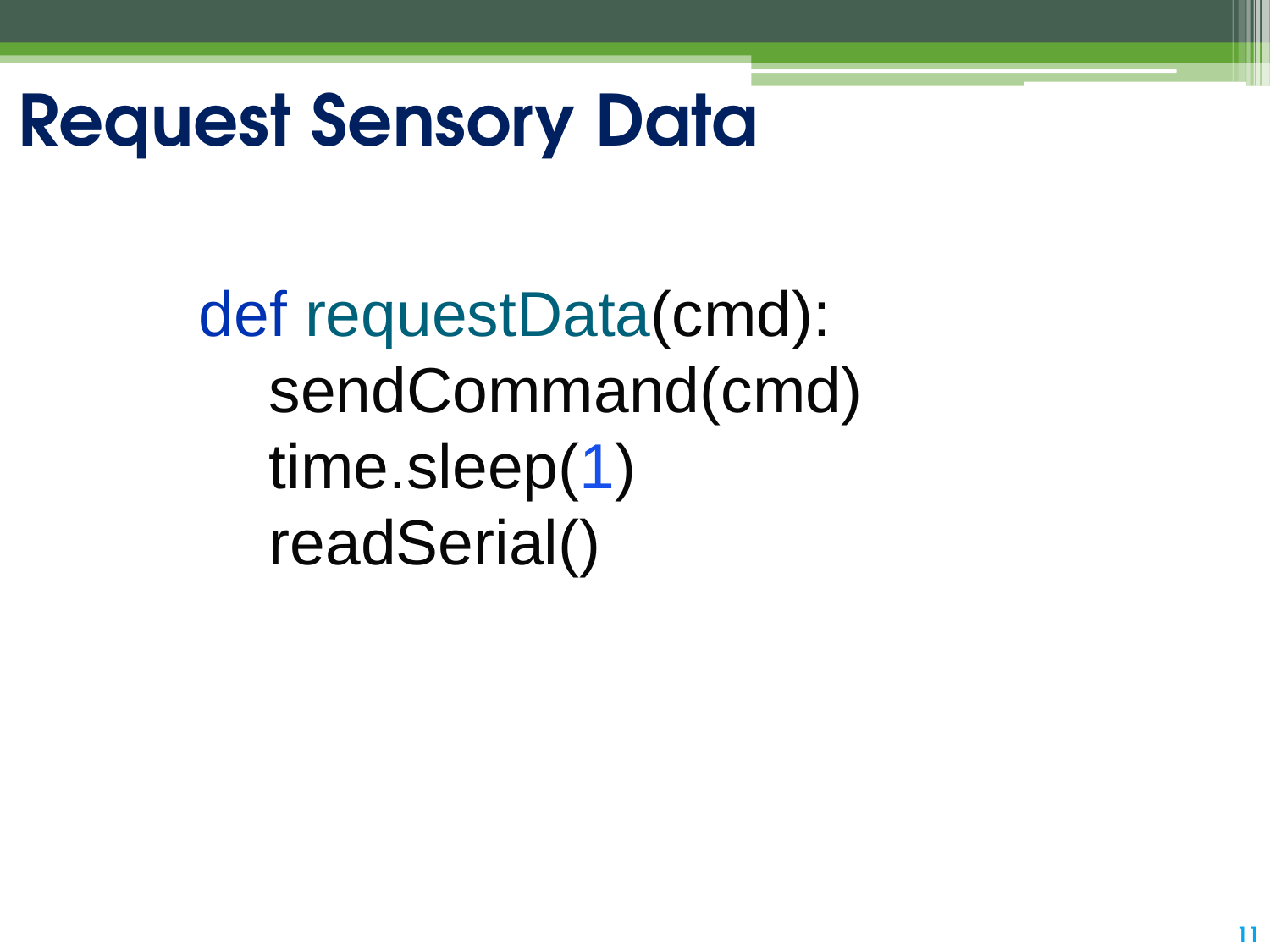

# Request Sensory Data
def requestData(cmd):
    sendCommand(cmd)
    time.sleep(1)
    readSerial()